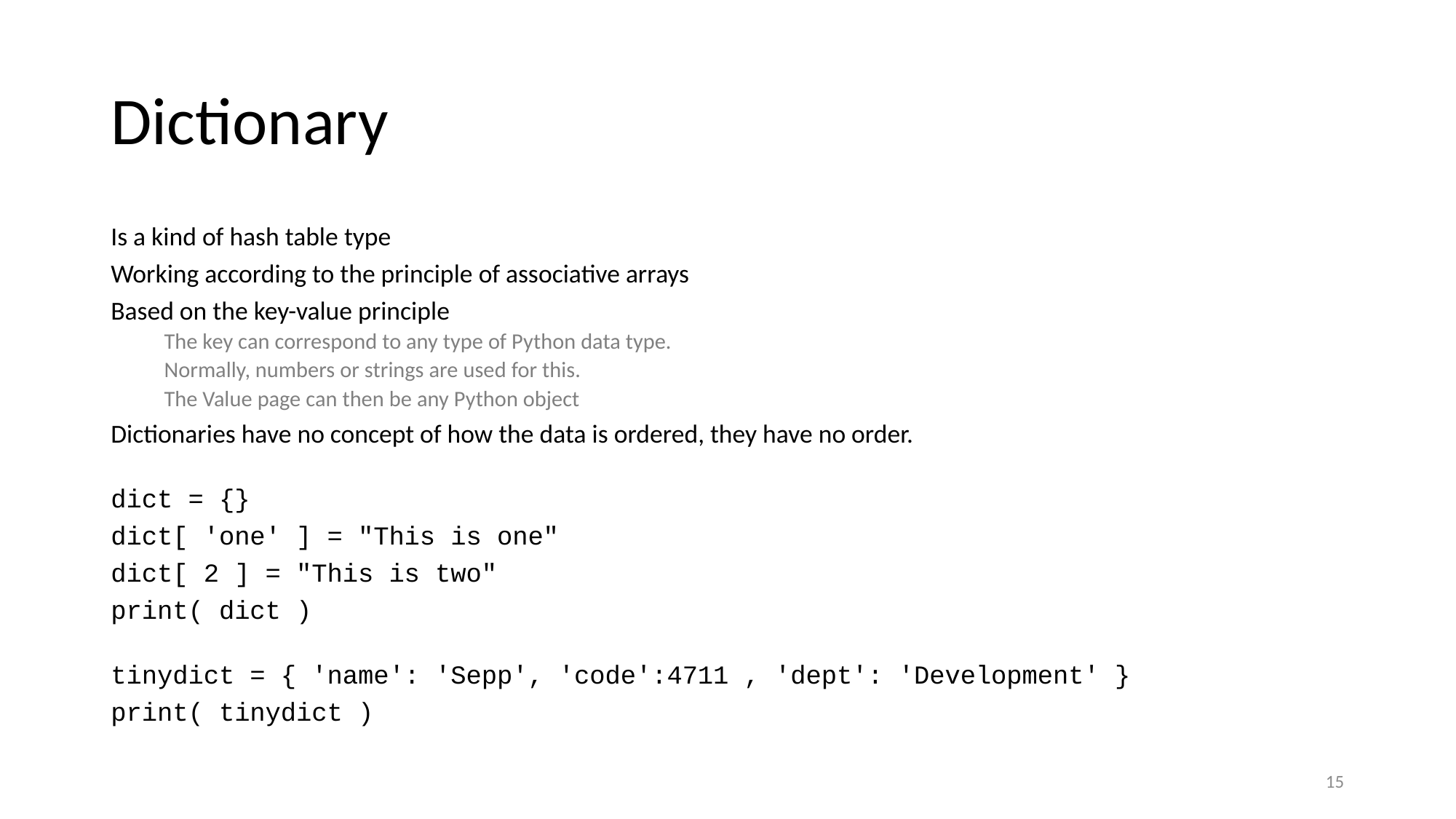

# Dictionary
Is a kind of hash table type
Working according to the principle of associative arrays
Based on the key-value principle
The key can correspond to any type of Python data type.
Normally, numbers or strings are used for this.
The Value page can then be any Python object
Dictionaries have no concept of how the data is ordered, they have no order.
dict = {}
dict[ 'one' ] = "This is one"
dict[ 2 ] = "This is two"
print( dict )
tinydict = { 'name': 'Sepp', 'code':4711 , 'dept': 'Development' }
print( tinydict )
15